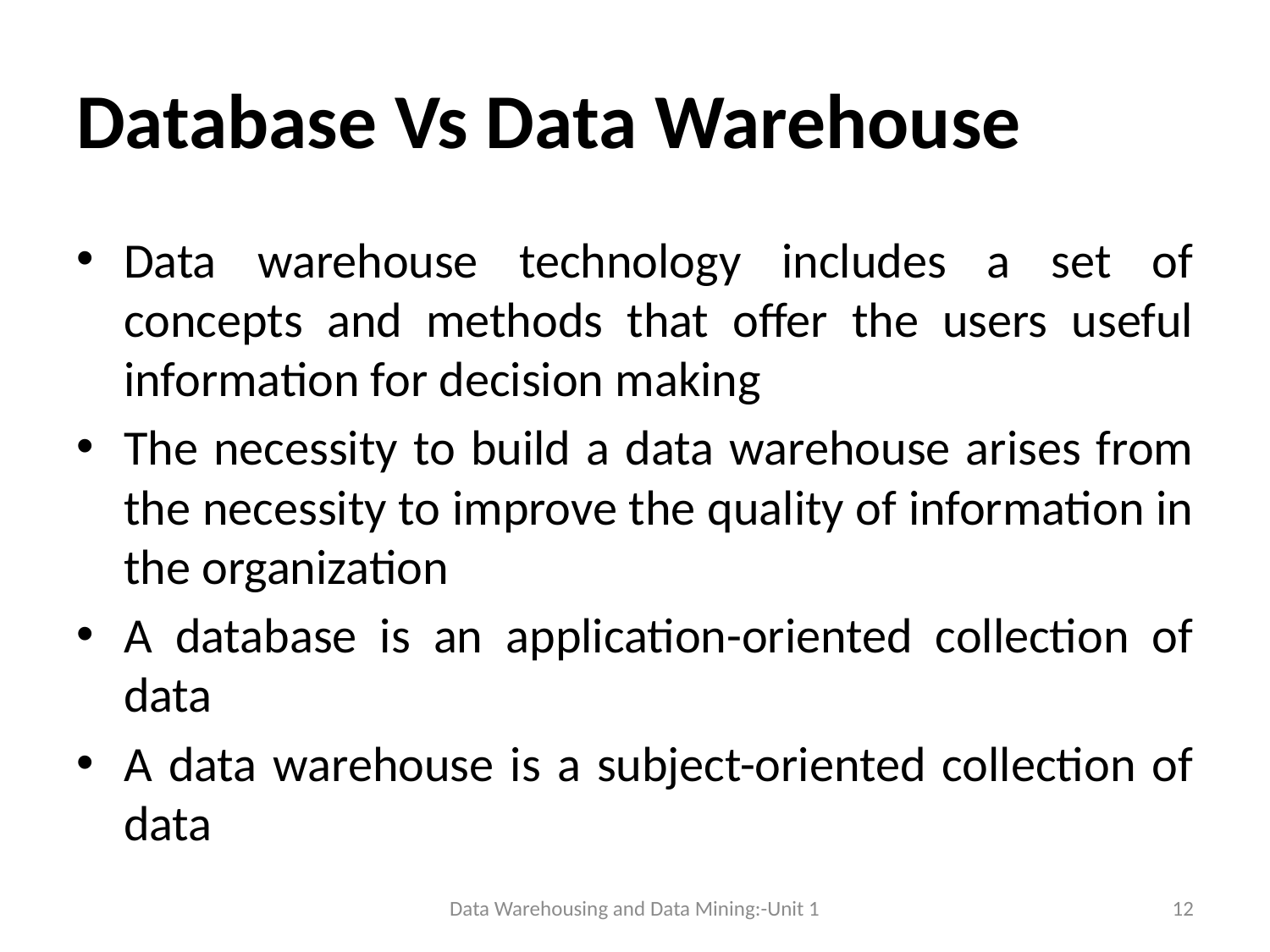

# Database Vs Data Warehouse
Data warehouse technology includes a set of concepts and methods that offer the users useful information for decision making
The necessity to build a data warehouse arises from the necessity to improve the quality of information in the organization
A database is an application-oriented collection of data
A data warehouse is a subject-oriented collection of data
Data Warehousing and Data Mining:-Unit 1
12